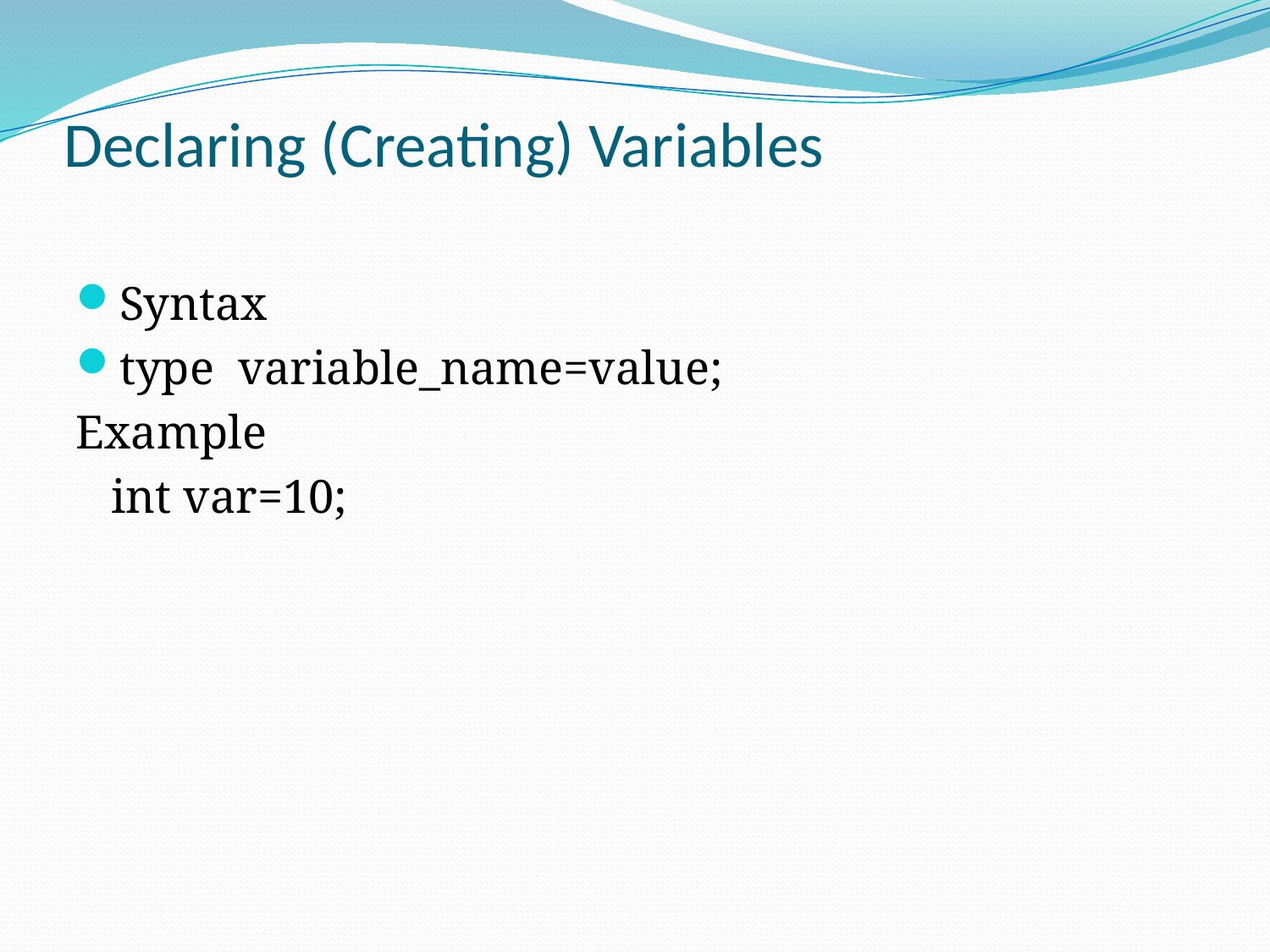

# Declaring (Creating) Variables
Syntax
type  variable_name=value;
Example
   int var=10;